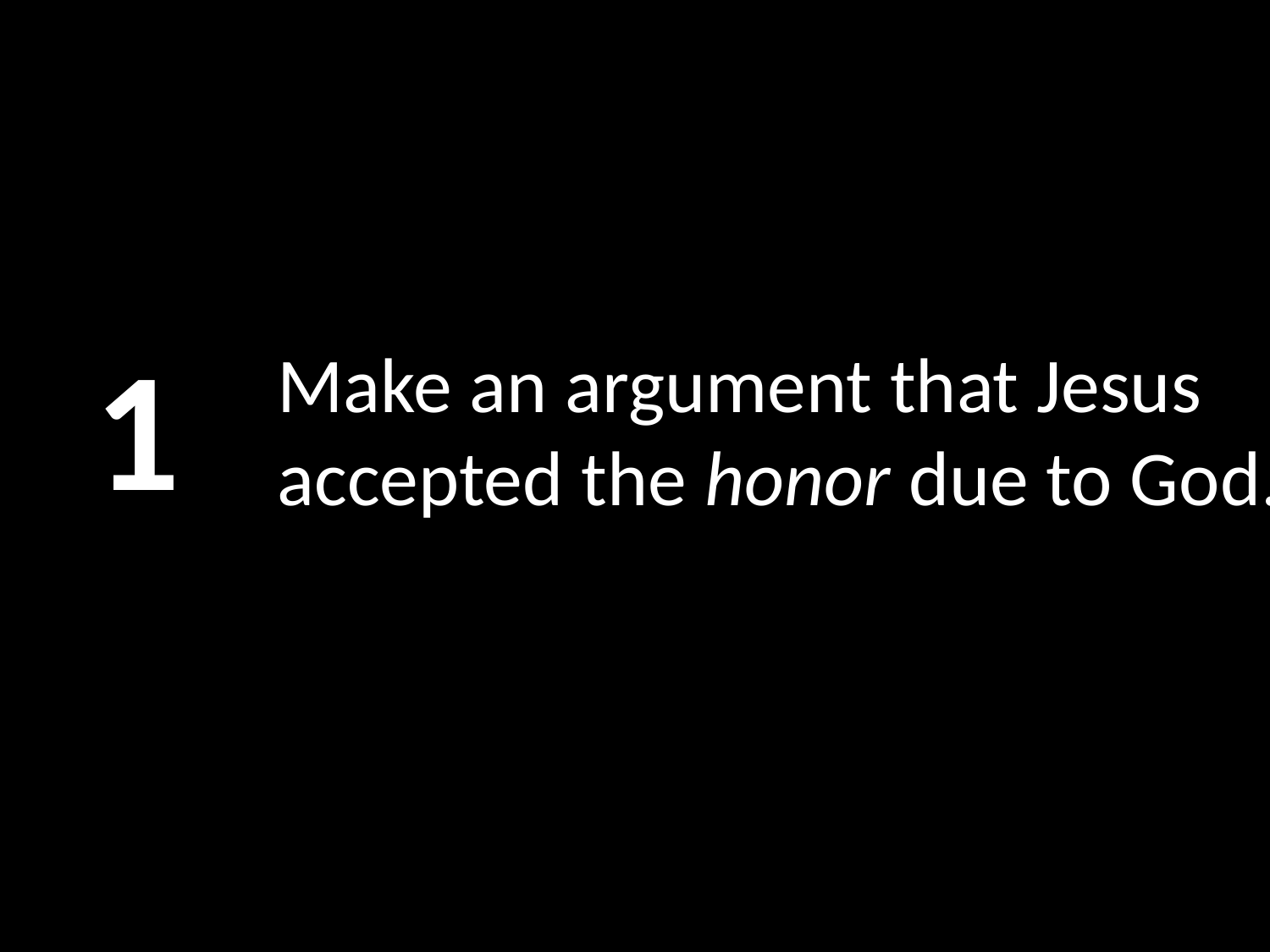

1
# Make an argument that Jesus accepted the honor due to God.